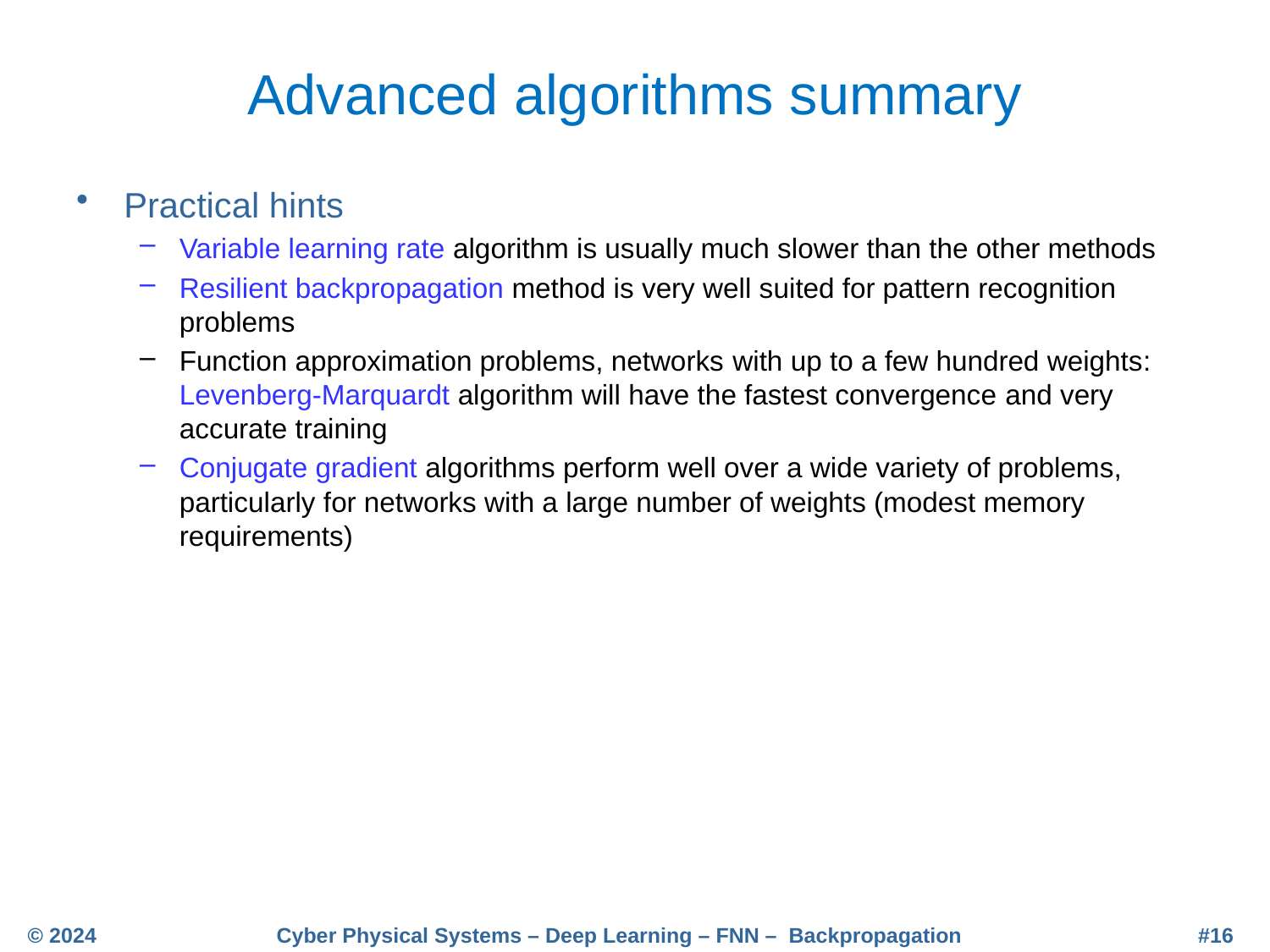

# Advanced algorithms summary
Practical hints
Variable learning rate algorithm is usually much slower than the other methods
Resilient backpropagation method is very well suited for pattern recognition problems
Function approximation problems, networks with up to a few hundred weights: Levenberg-Marquardt algorithm will have the fastest convergence and very accurate training
Conjugate gradient algorithms perform well over a wide variety of problems, particularly for networks with a large number of weights (modest memory requirements)

© 2024
Cyber Physical Systems – Deep Learning – FNN –  Backpropagation
#16